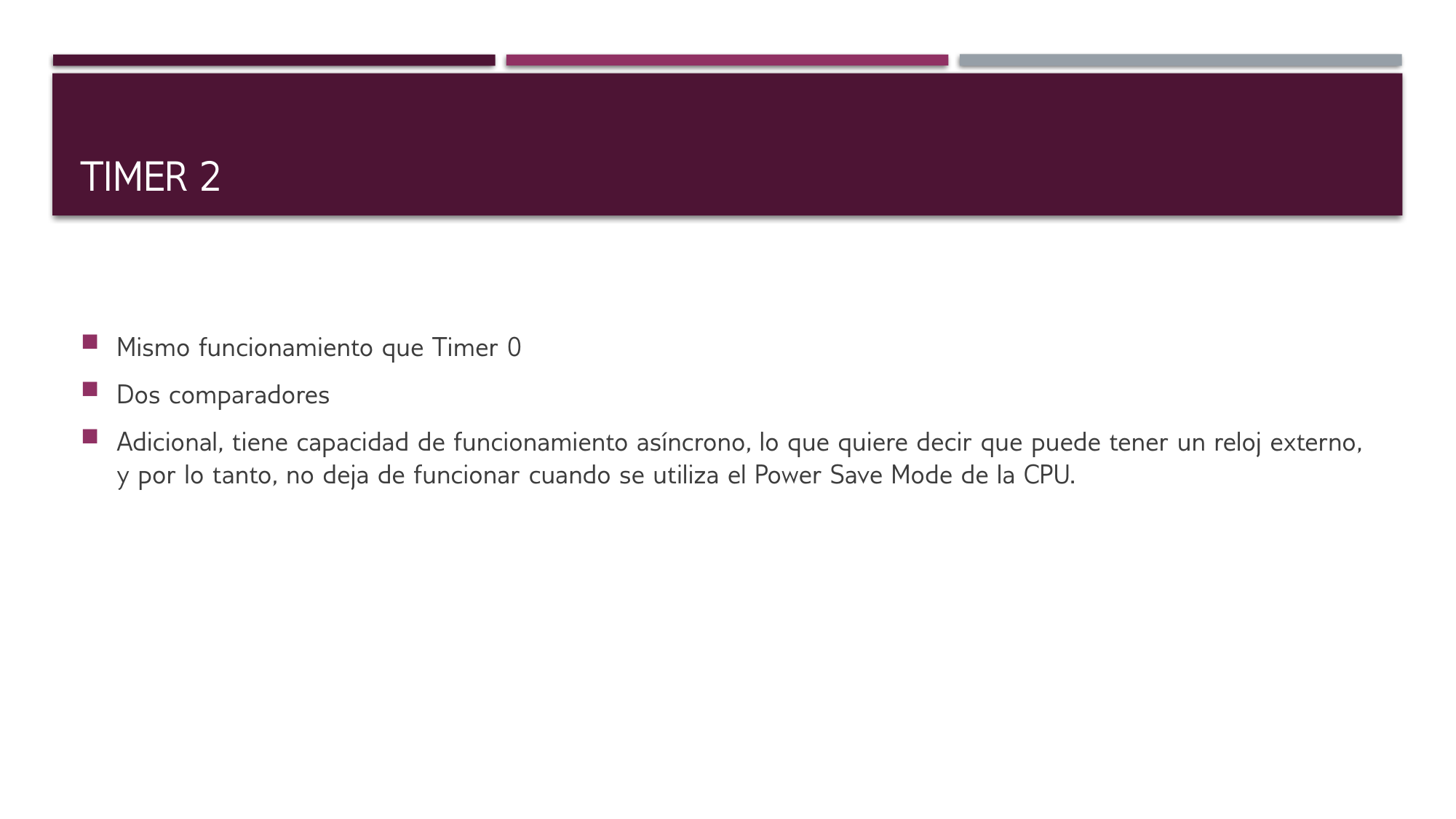

# Timer 2
Mismo funcionamiento que Timer 0
Dos comparadores
Adicional, tiene capacidad de funcionamiento asíncrono, lo que quiere decir que puede tener un reloj externo, y por lo tanto, no deja de funcionar cuando se utiliza el Power Save Mode de la CPU.